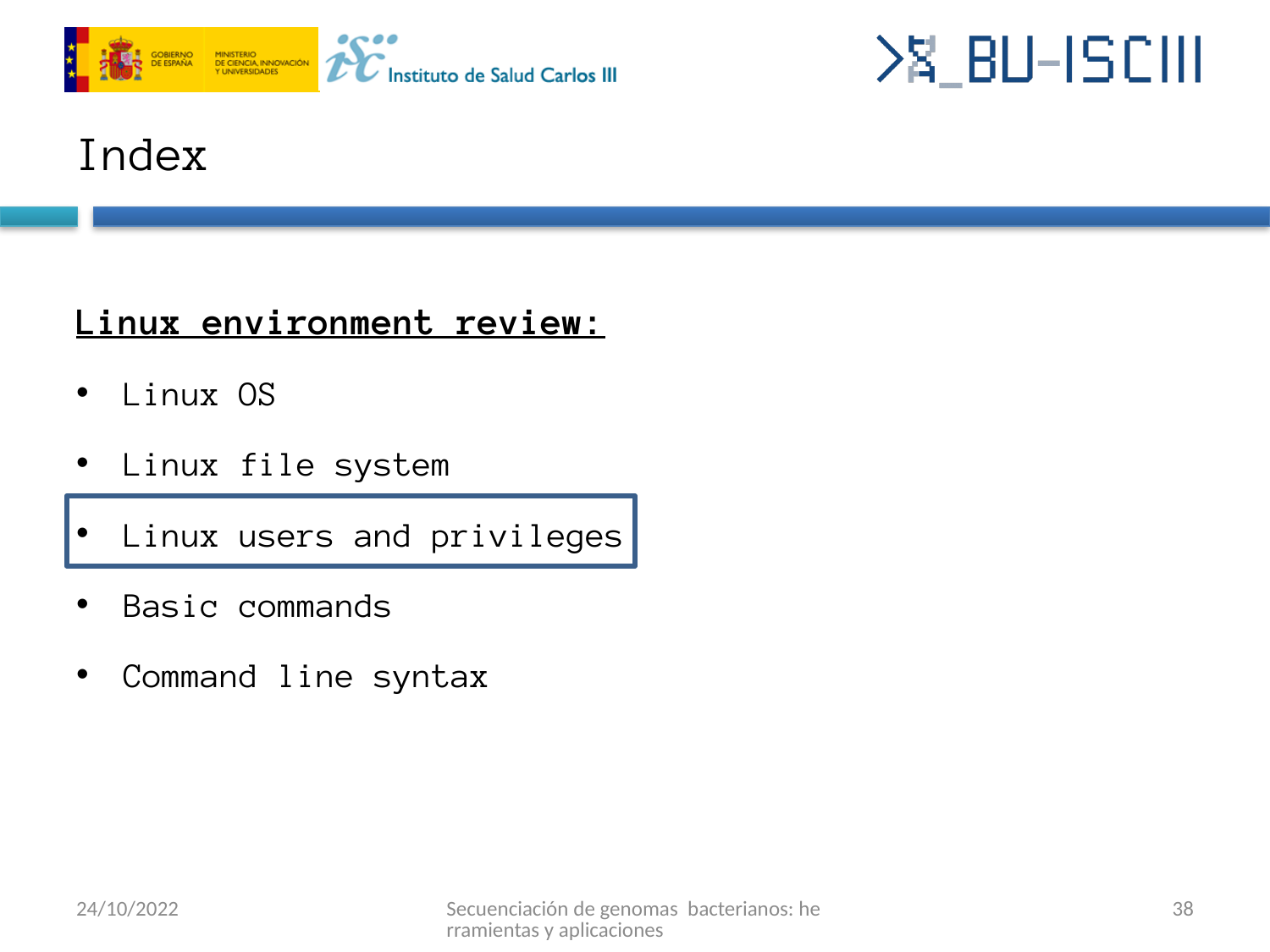

# Index
Linux environment review:
Linux OS
Linux file system
Linux users and privileges
Basic commands
Command line syntax

24/10/2022
Secuenciación de genomas  bacterianos: herramientas y aplicaciones
38